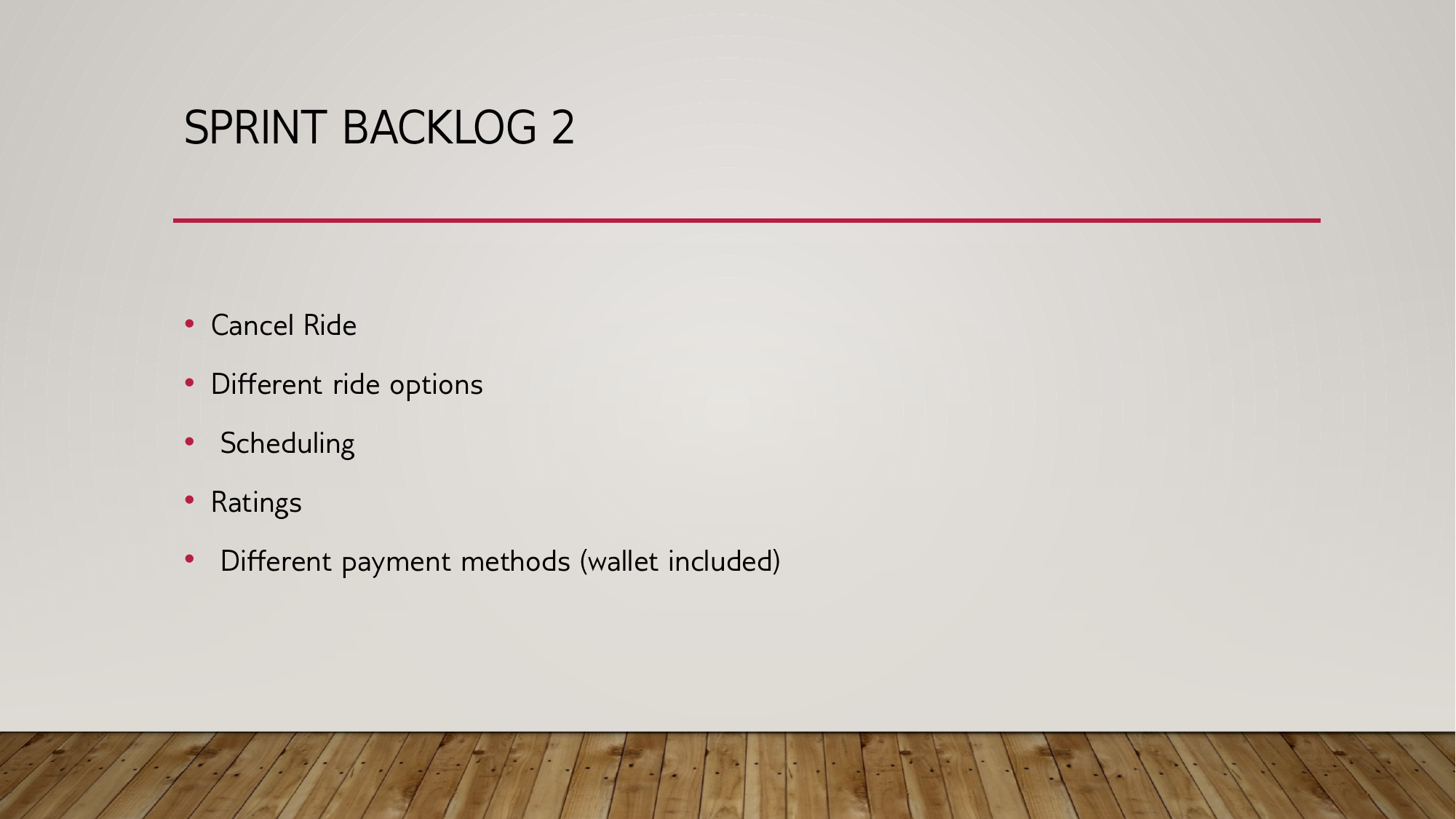

# Sprint backlog 2

Cancel Ride
Different ride options
 Scheduling
Ratings
 Different payment methods (wallet included)